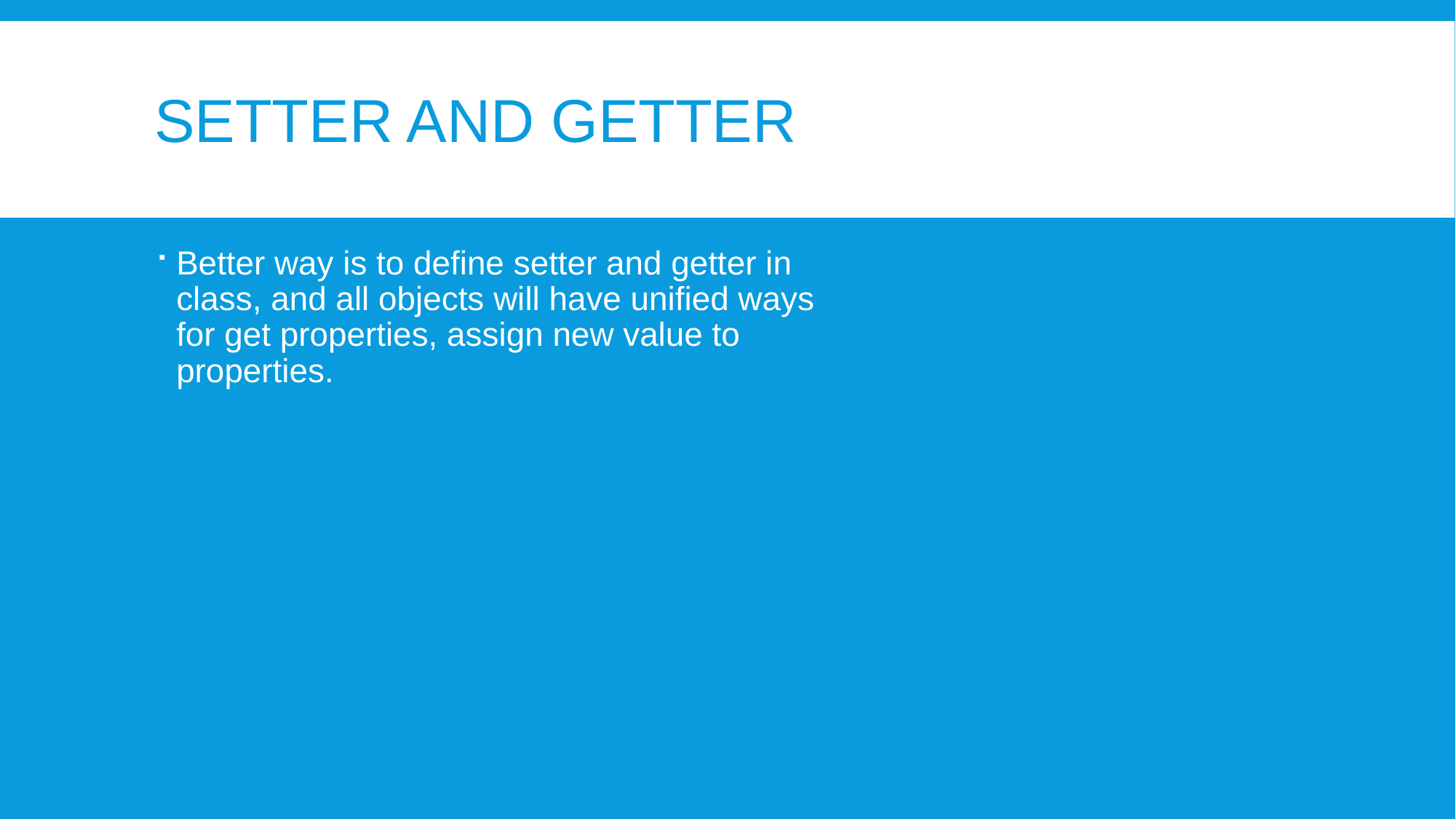

# Setter and getter
Better way is to define setter and getter in class, and all objects will have unified ways for get properties, assign new value to properties.